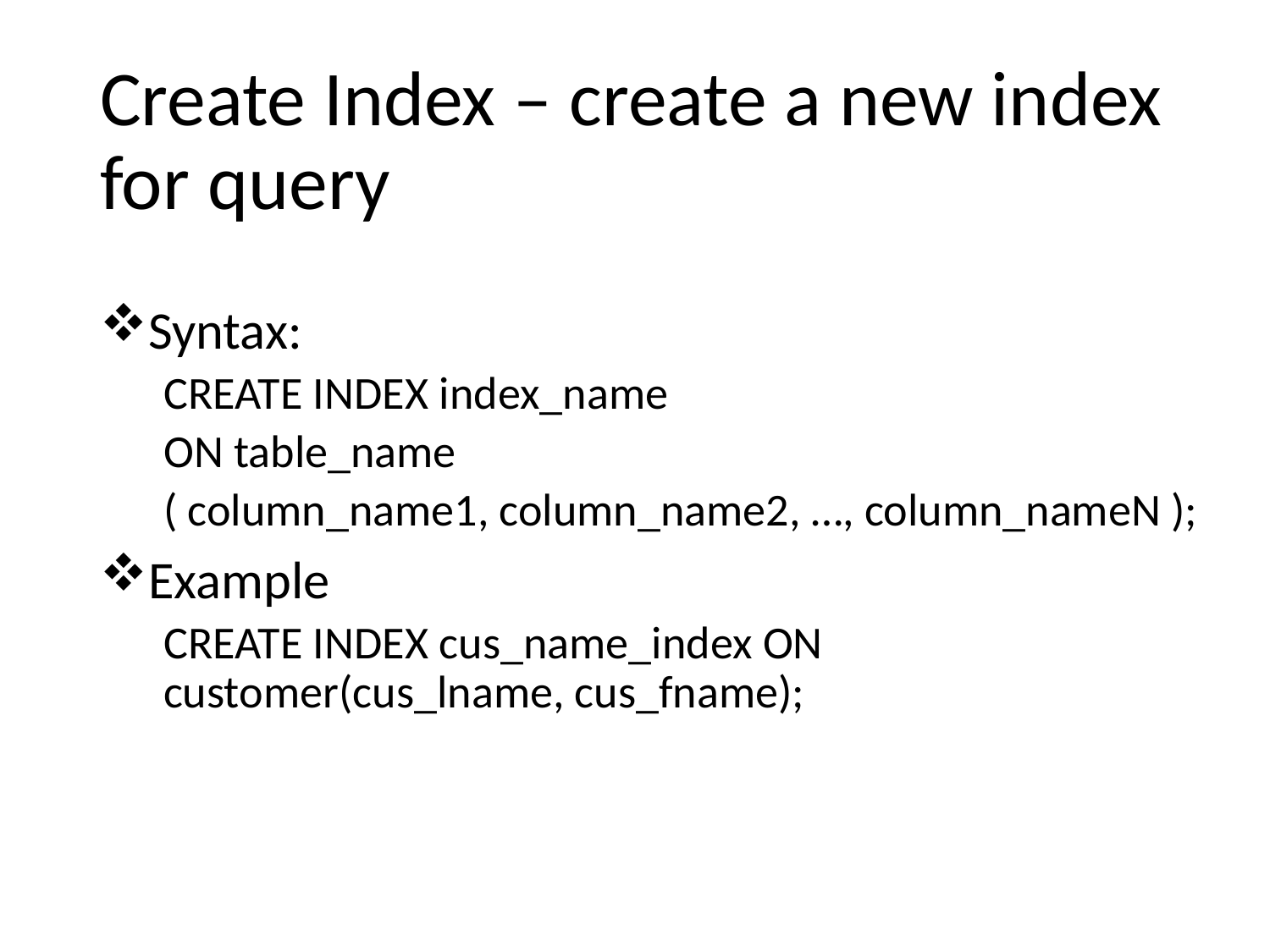

# Create Index – create a new index for query
Syntax:
CREATE INDEX index_name
ON table_name
( column_name1, column_name2, …, column_nameN );
Example
CREATE INDEX cus_name_index ON customer(cus_lname, cus_fname);